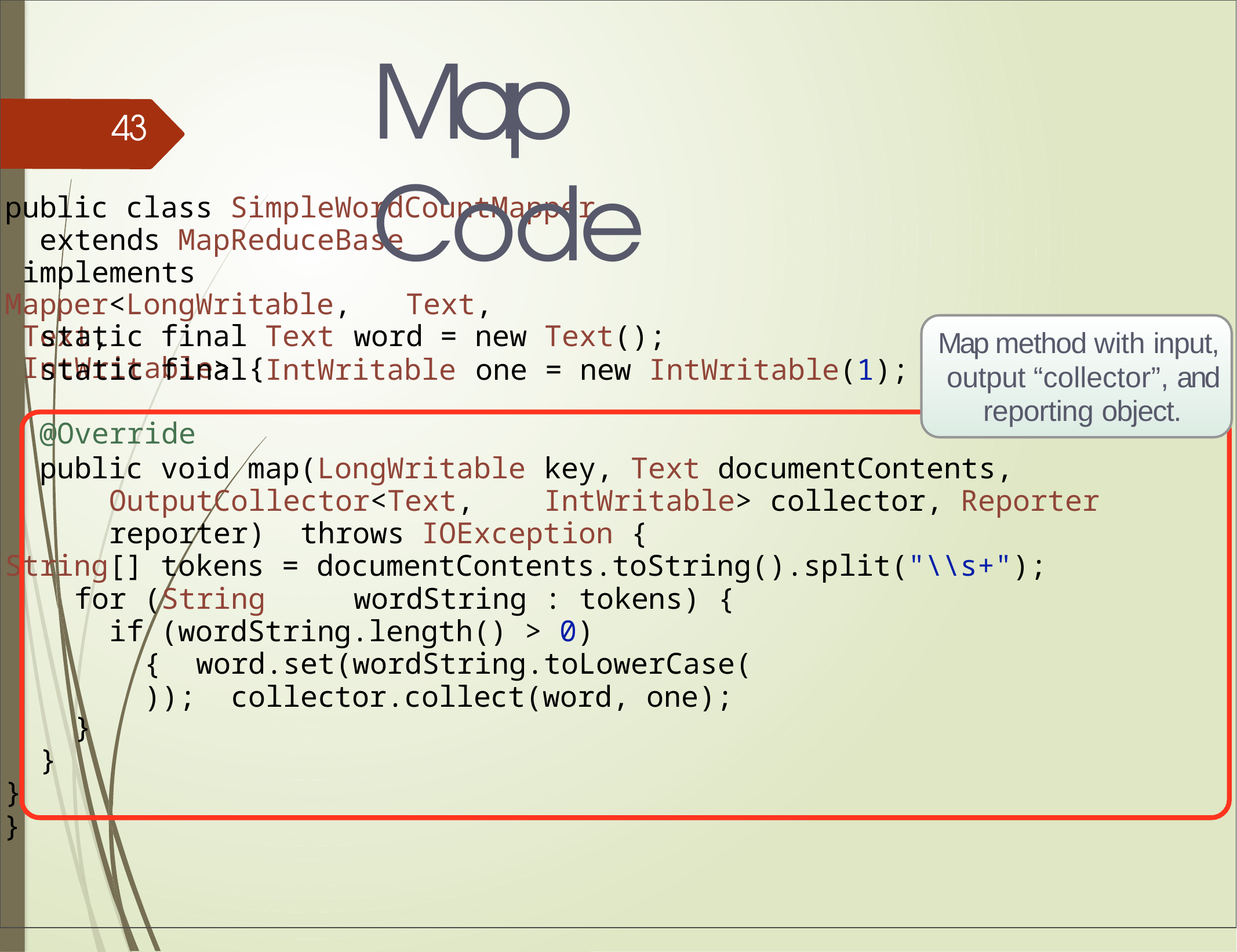

# Map Code
43
public class SimpleWordCountMapper  extends MapReduceBase	implements
Mapper<LongWritable,	Text,	Text,	IntWritable> {

static final Text	word = new Text();
static final IntWritable	one = new IntWritable(1);
Map method with input,  output “collector”, and  reporting object.
@Override
public void map(LongWritable	key, Text	documentContents,  OutputCollector<Text,	IntWritable> collector, Reporter	reporter)  throws IOException	{
String[] tokens = documentContents.toString().split("\\s+");  for (String	wordString : tokens) {
if (wordString.length() > 0) {  word.set(wordString.toLowerCase());  collector.collect(word, one);
}
}
}
}